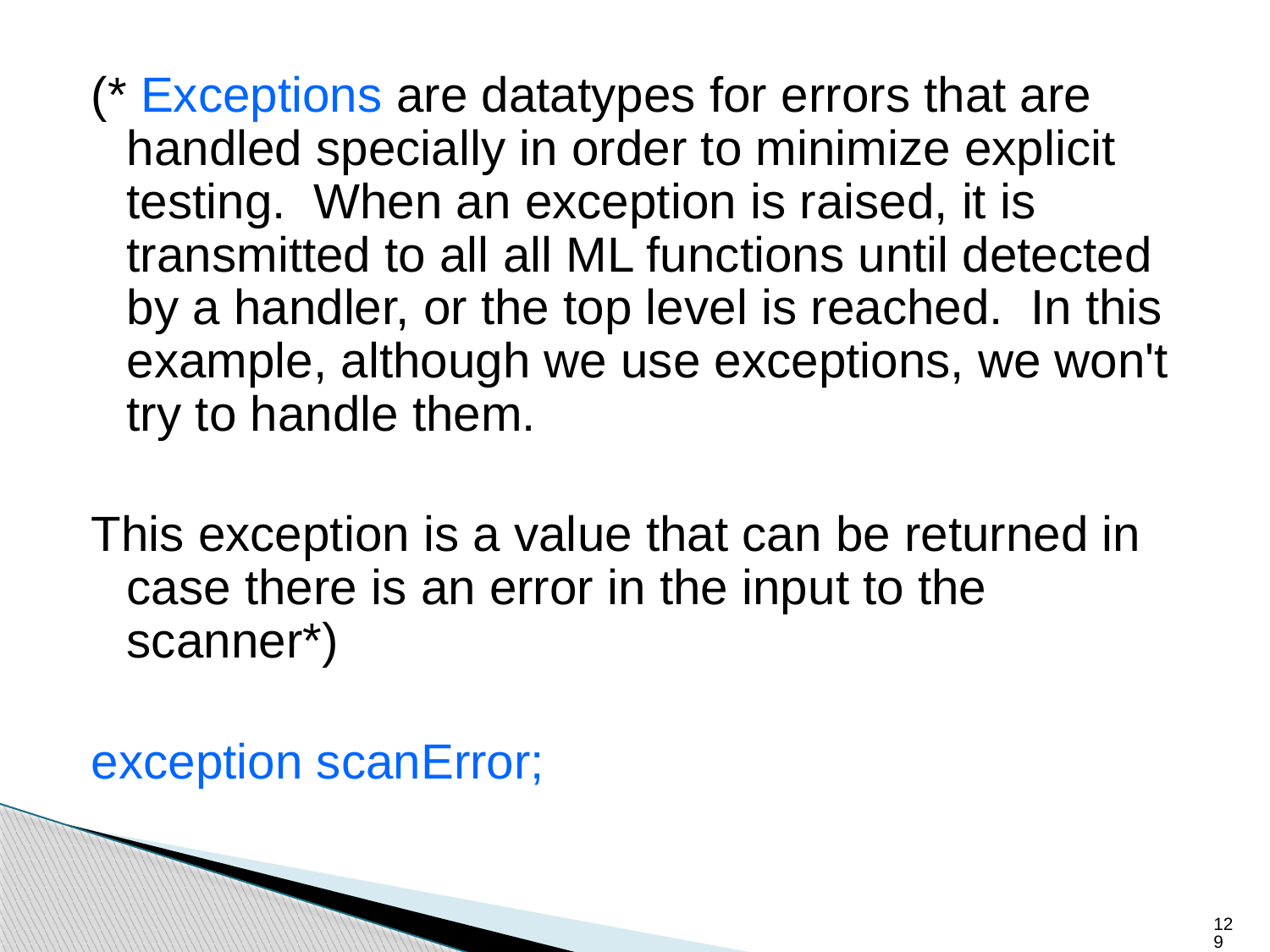

(* Exceptions are datatypes for errors that are handled specially in order to minimize explicit testing.  When an exception is raised, it is transmitted to all all ML functions until detected by a handler, or the top level is reached.  In this example, although we use exceptions, we won't try to handle them.

This exception is a value that can be returned in case there is an error in the input to the scanner*)

exception scanError;

129